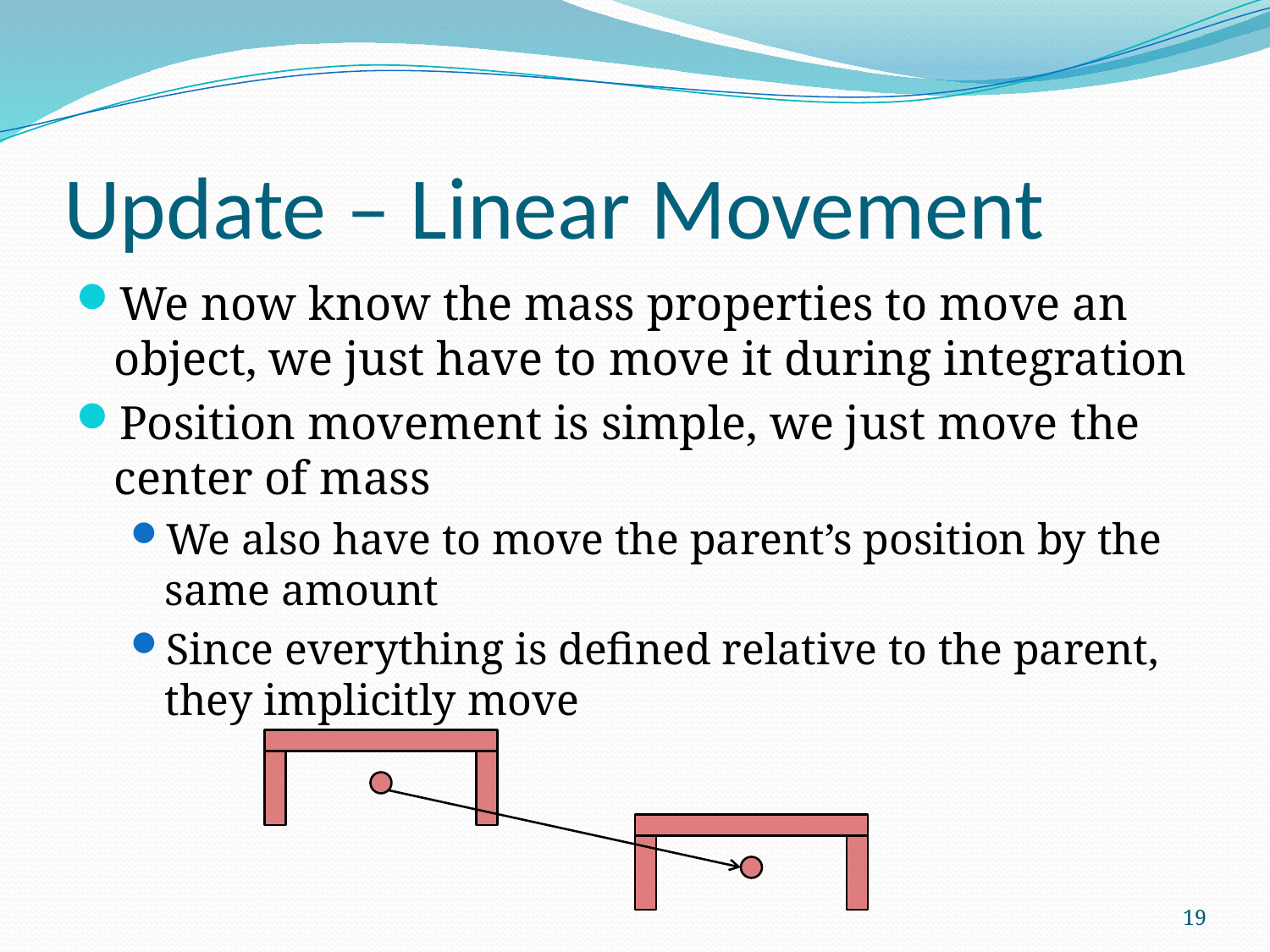

# Update – Linear Movement
We now know the mass properties to move an object, we just have to move it during integration
Position movement is simple, we just move the center of mass
We also have to move the parent’s position by the same amount
Since everything is defined relative to the parent, they implicitly move

19